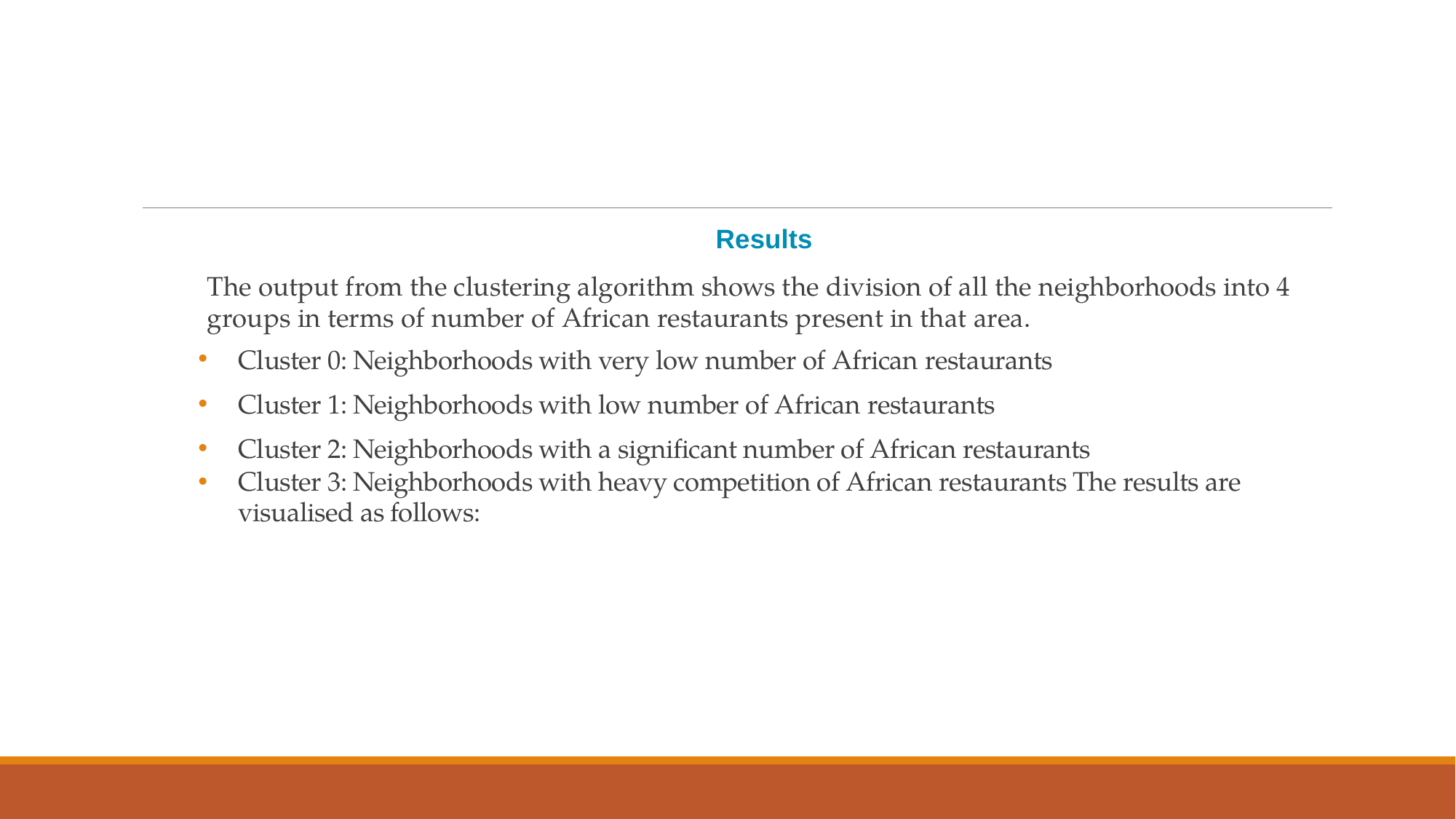

Results
The output from the clustering algorithm shows the division of all the neighborhoods into 4 groups in terms of number of African restaurants present in that area.
Cluster 0: Neighborhoods with very low number of African restaurants
Cluster 1: Neighborhoods with low number of African restaurants
Cluster 2: Neighborhoods with a significant number of African restaurants
Cluster 3: Neighborhoods with heavy competition of African restaurants The results are visualised as follows: